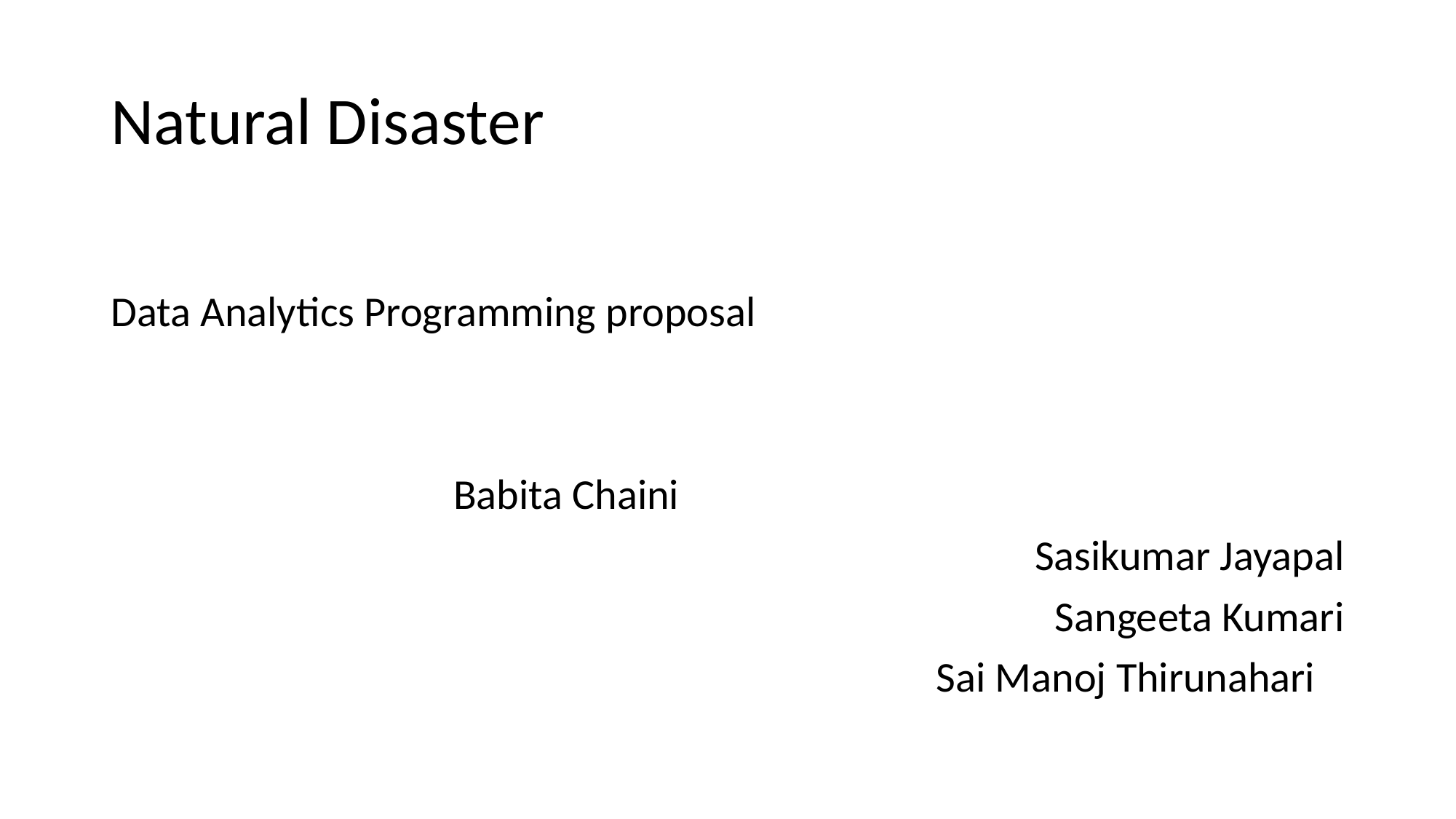

# Natural Disaster

Data Analytics Programming proposal

  Babita Chaini
                                                                       Sasikumar Jayapal
                                                                  Sangeeta Kumari
Sai Manoj Thirunahari